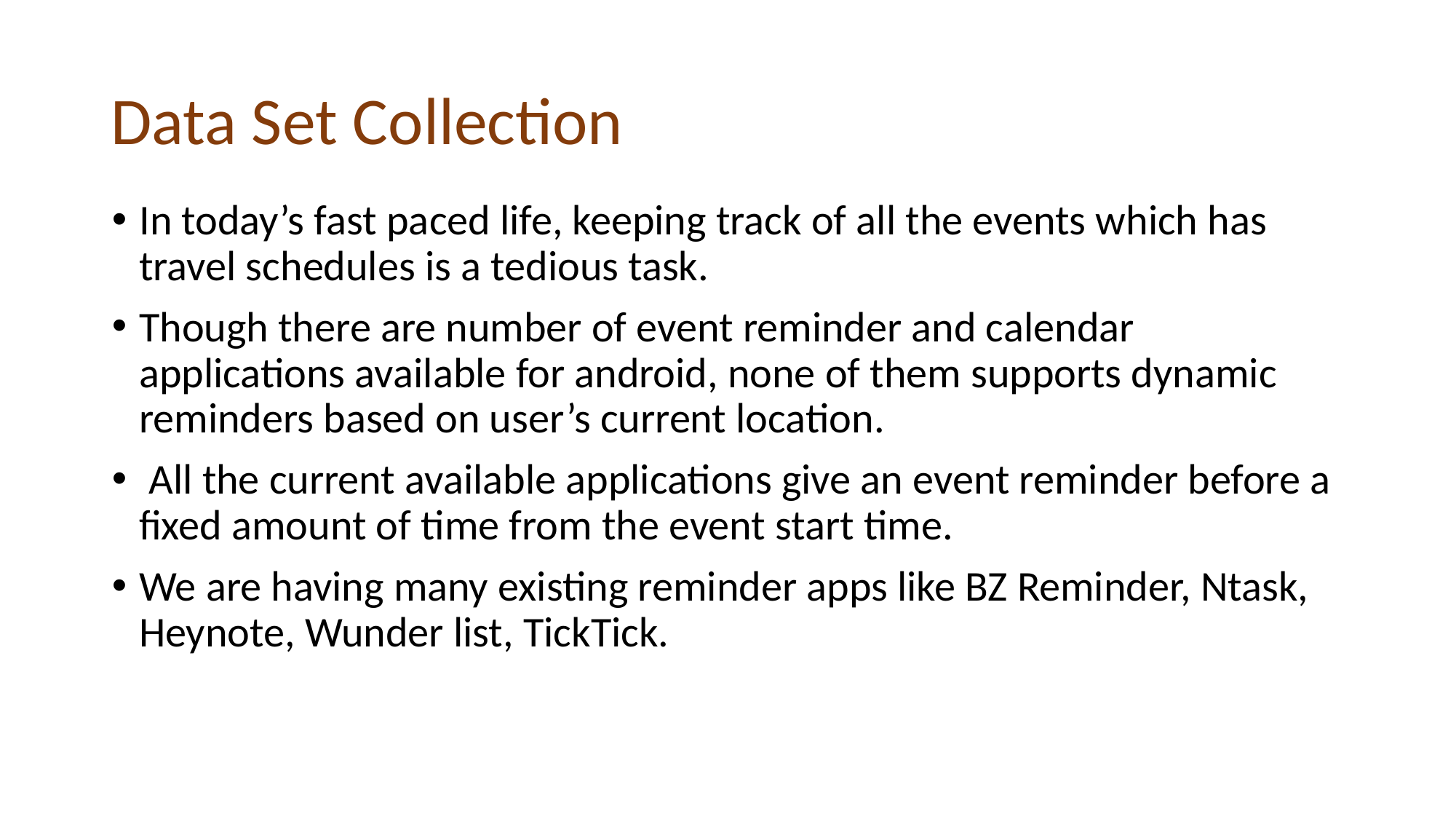

# Data Set Collection
In today’s fast paced life, keeping track of all the events which has travel schedules is a tedious task.
Though there are number of event reminder and calendar applications available for android, none of them supports dynamic reminders based on user’s current location.
 All the current available applications give an event reminder before a fixed amount of time from the event start time.
We are having many existing reminder apps like BZ Reminder, Ntask, Heynote, Wunder list, TickTick.